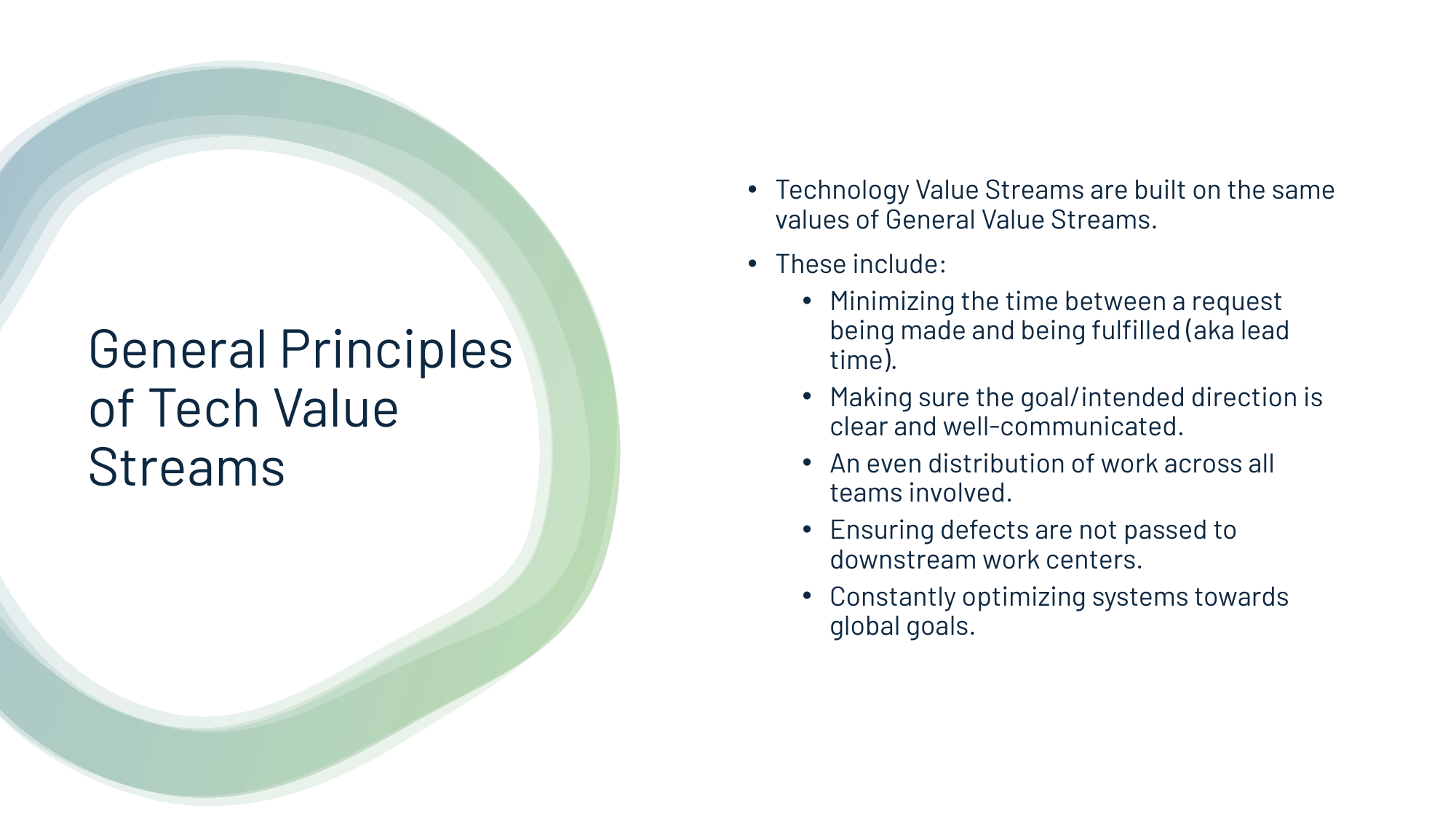

Technology Value Streams are built on the same values of General Value Streams.
These include:
Minimizing the time between a request being made and being fulfilled (aka lead time).
Making sure the goal/intended direction is clear and well-communicated.
An even distribution of work across all teams involved.
Ensuring defects are not passed to downstream work centers.
Constantly optimizing systems towards global goals.
# General Principles of Tech Value Streams